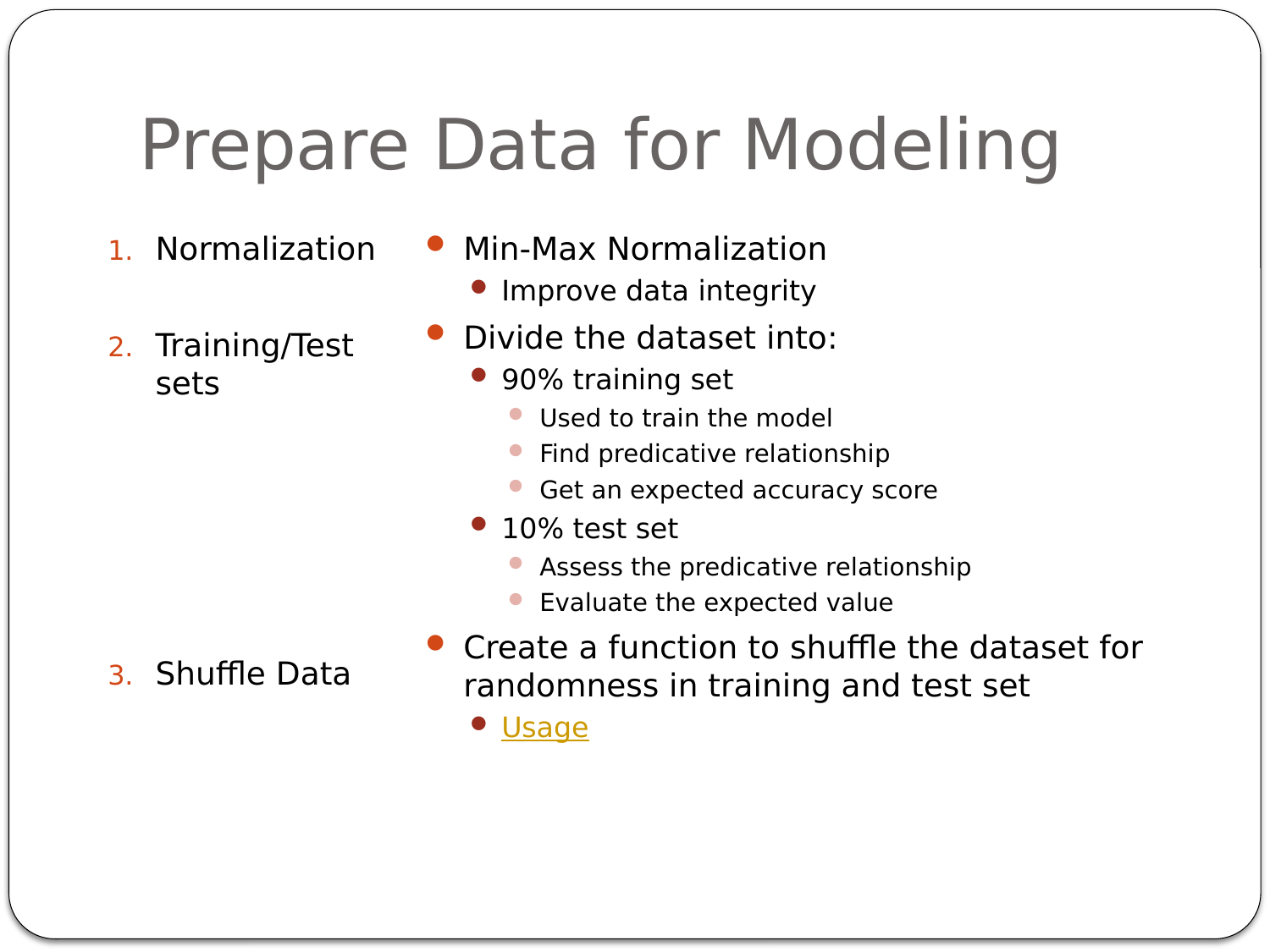

# Prepare Data for Modeling
Normalization

Training/Test sets

Shuffle Data

Min-Max Normalization
Improve data integrity
Divide the dataset into:
90% training set
Used to train the model
Find predicative relationship
Get an expected accuracy score
10% test set
Assess the predicative relationship
Evaluate the expected value
Create a function to shuffle the dataset for randomness in training and test set
Usage